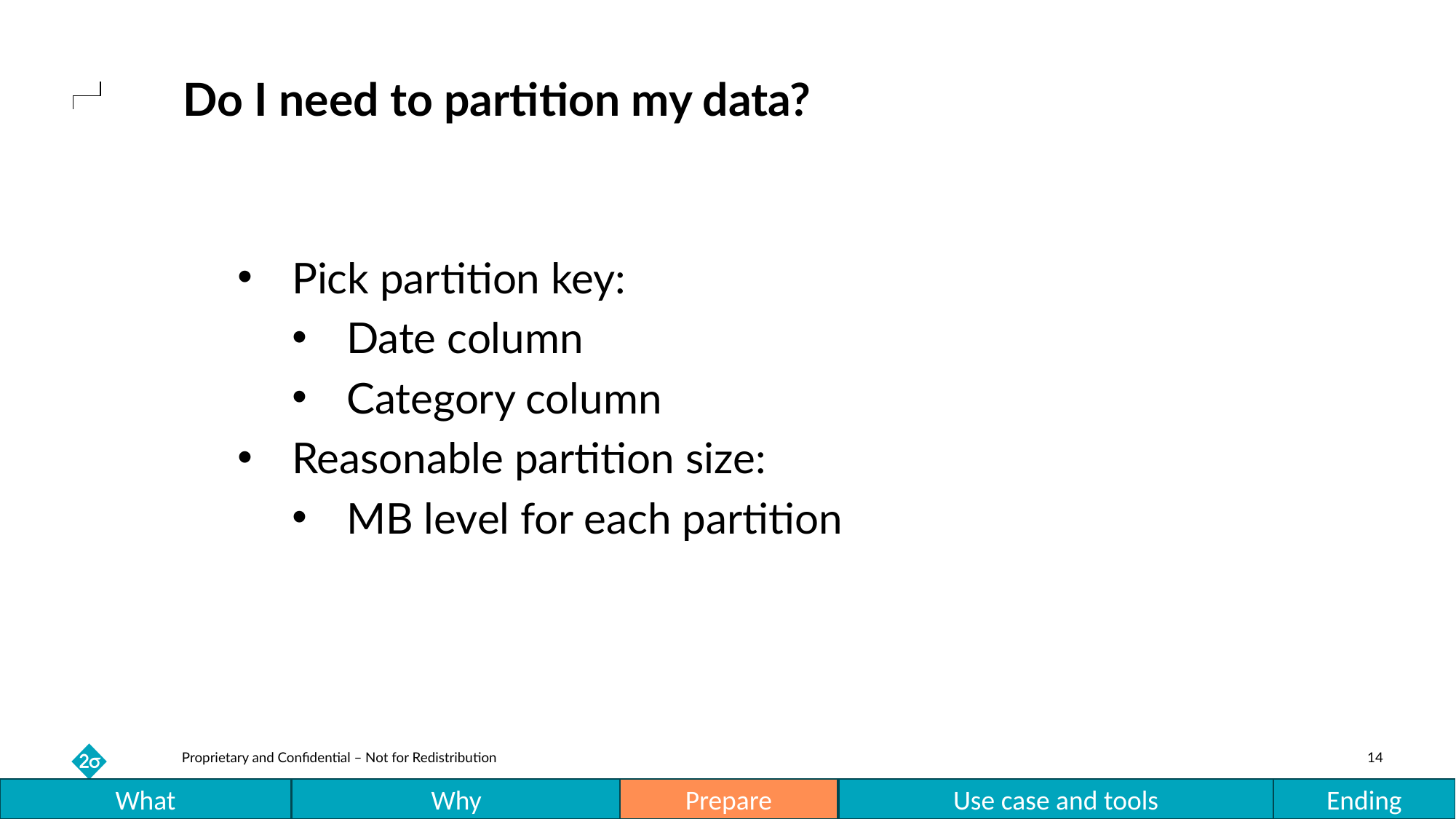

# Do I need to partition my data?

Pick partition key:
Date column
Category column
Reasonable partition size:
MB level for each partition

What
Why
Prepare
Use case and tools
Ending